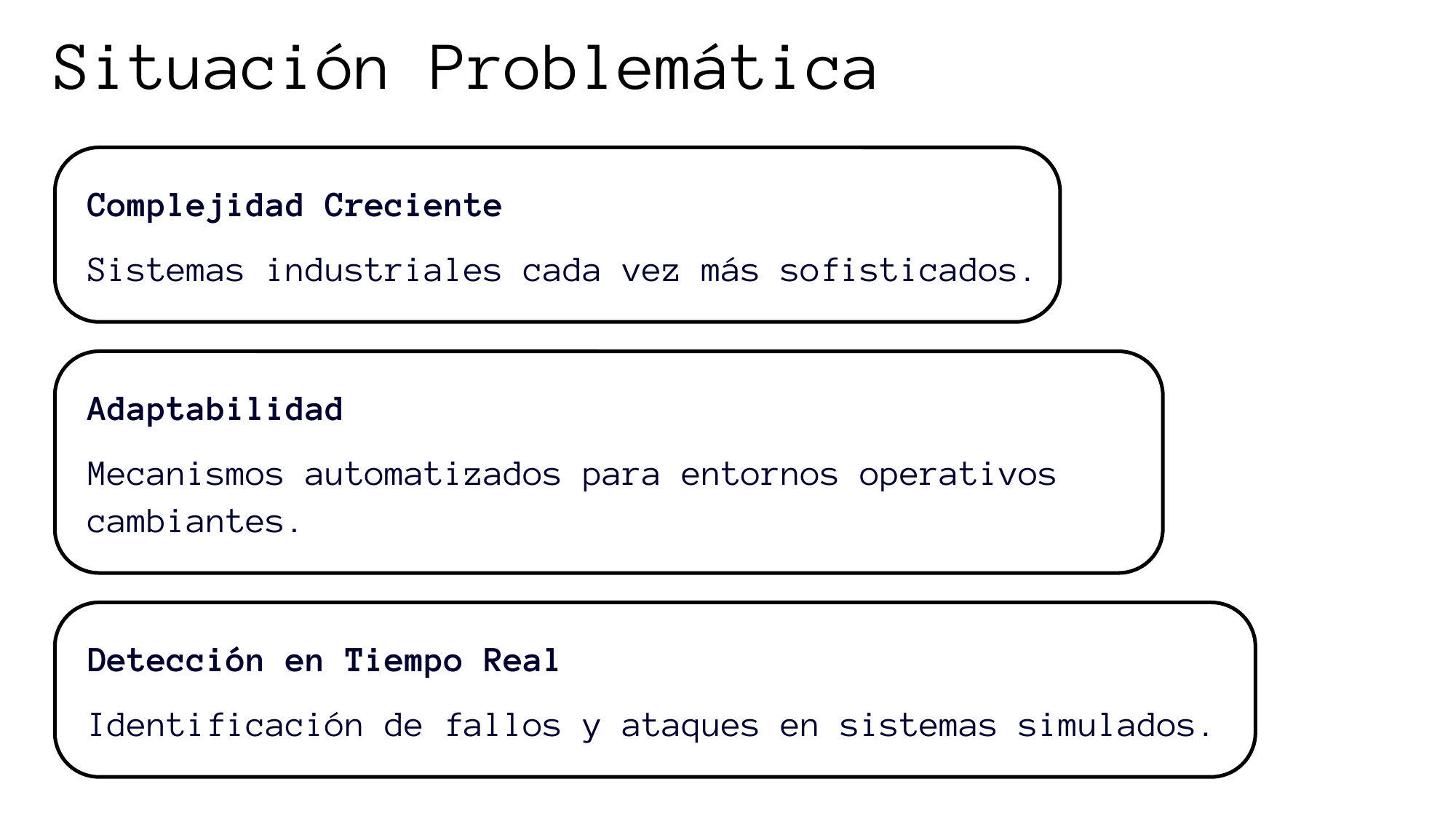

Situación Problemática

Complejidad Creciente
Sistemas industriales cada vez más sofisticados.

Adaptabilidad
Mecanismos automatizados para entornos operativos cambiantes.

Detección en Tiempo Real
Identificación de fallos y ataques en sistemas simulados.